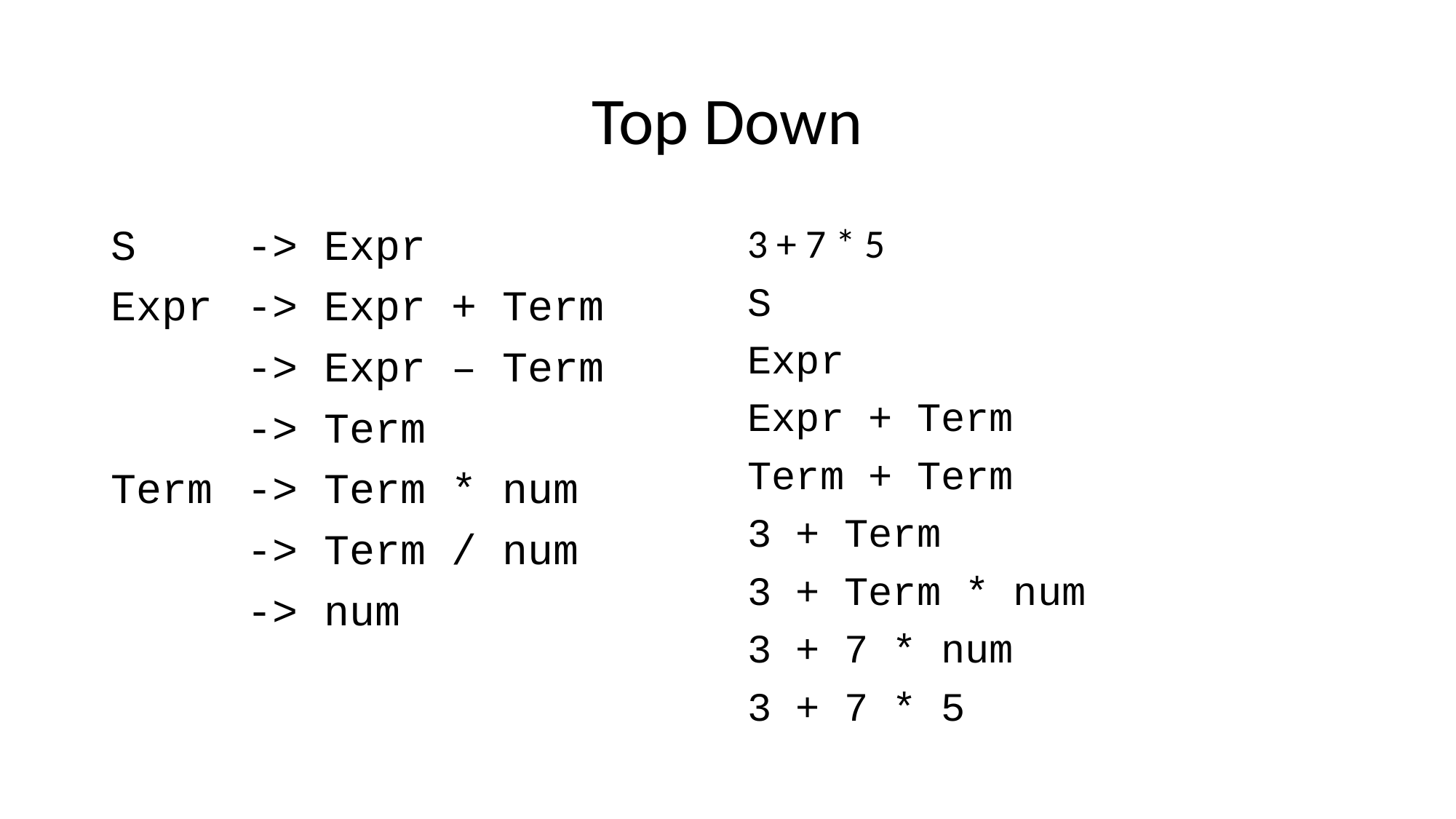

# Top Down
S		-> Expr
Expr	-> Expr + Term
		-> Expr – Term
		-> Term
Term	-> Term * num
		-> Term / num
		-> num

3 + 7 * 5
S
Expr
Expr + Term
Term + Term
3 + Term
3 + Term * num
3 + 7 * num
3 + 7 * 5